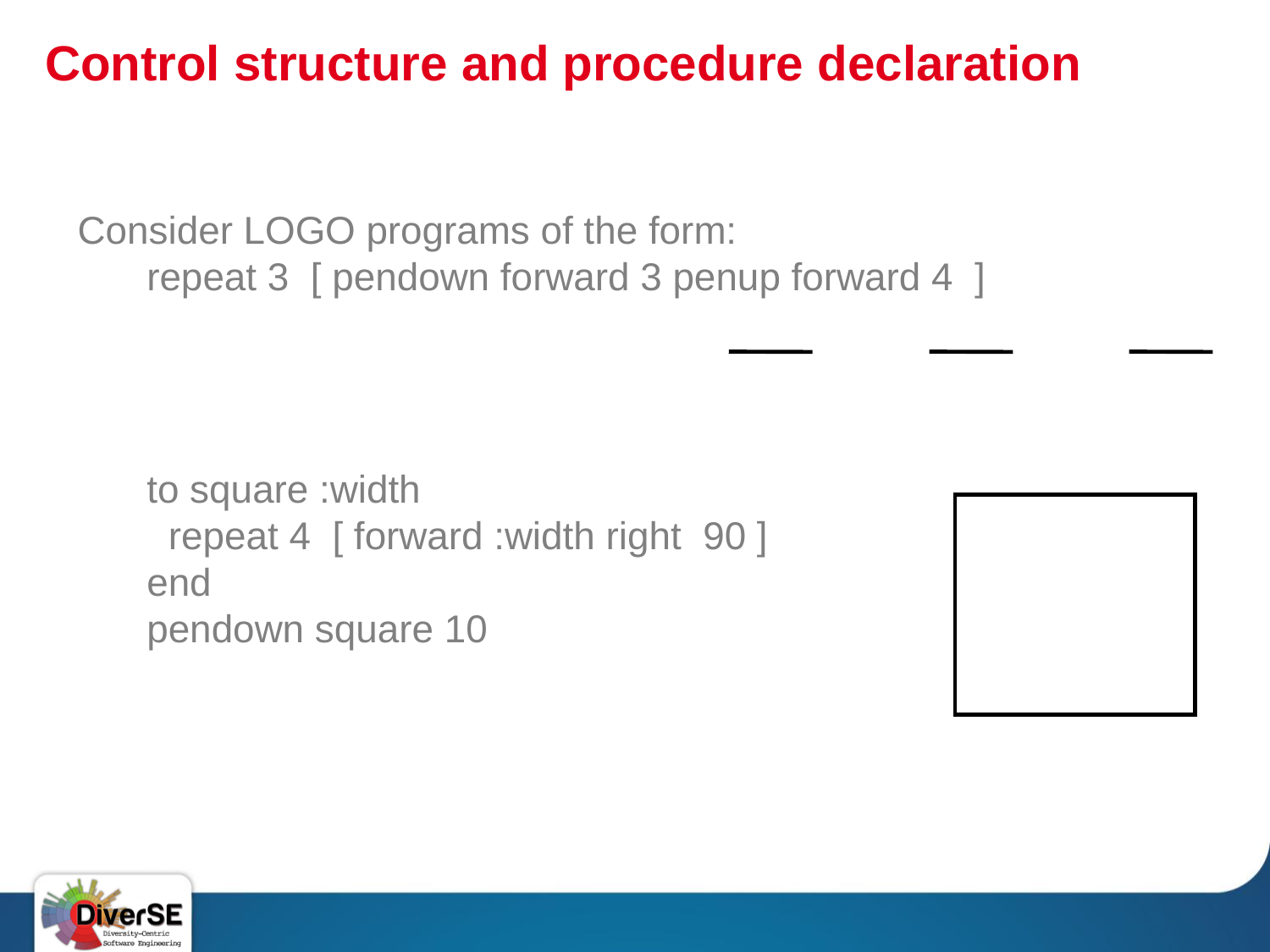

# Control structure and procedure declaration
Consider LOGO programs of the form:
repeat 3  [ pendown forward 3 penup forward 4  ]

to square :width
  repeat 4  [ forward :width right  90 ]
end
pendown square 10